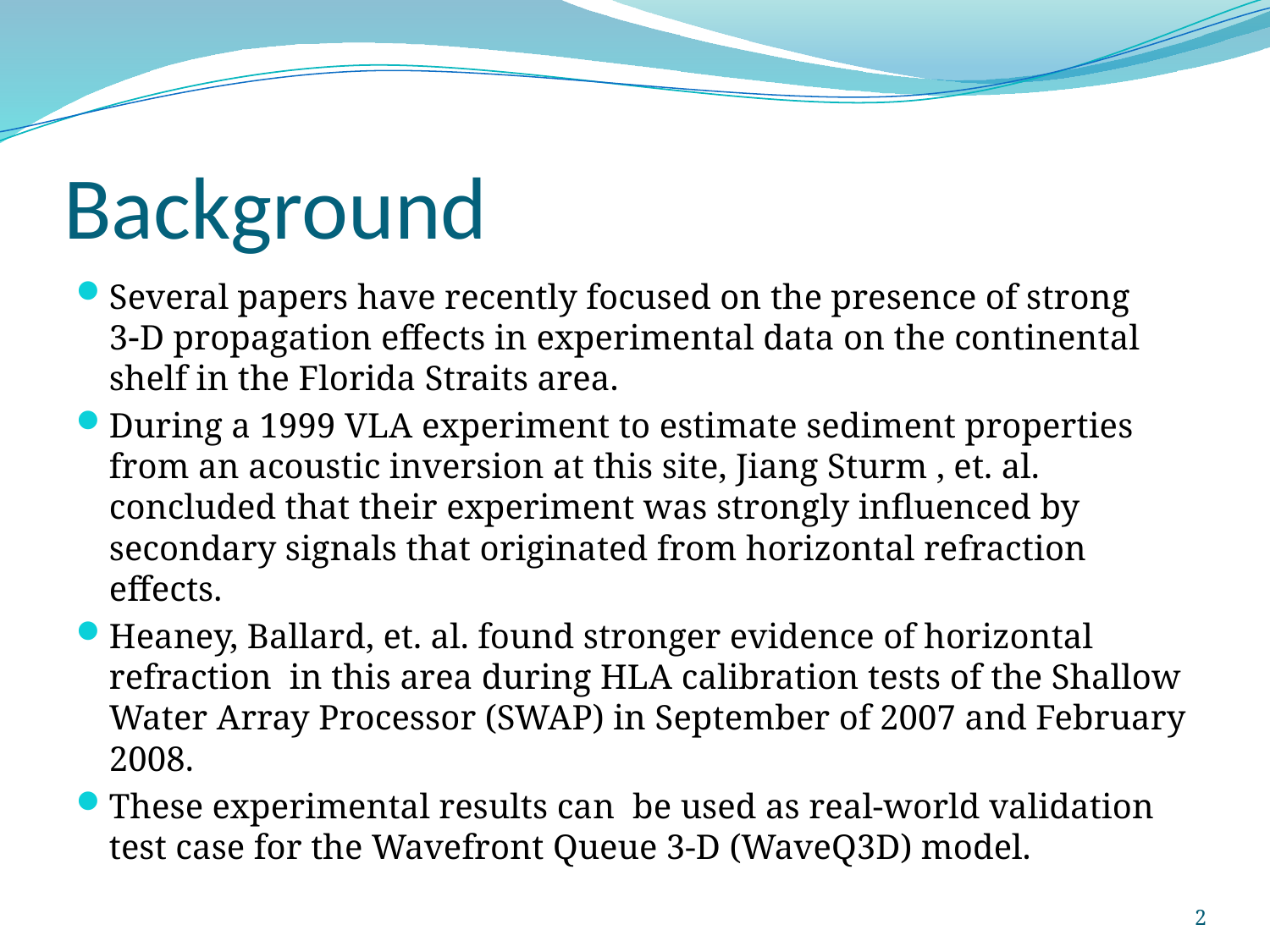

# Background
Several papers have recently focused on the presence of strong 3−D propagation effects in experimental data on the continental shelf in the Florida Straits area.
During a 1999 VLA experiment to estimate sediment properties from an acoustic inversion at this site, Jiang Sturm , et. al. concluded that their experiment was strongly influenced by secondary signals that originated from horizontal refraction effects.
Heaney, Ballard, et. al. found stronger evidence of horizontal refraction  in this area during HLA calibration tests of the Shallow Water Array Processor (SWAP) in September of 2007 and February 2008.
These experimental results can  be used as real-world validation test case for the Wavefront Queue 3-D (WaveQ3D) model.
2